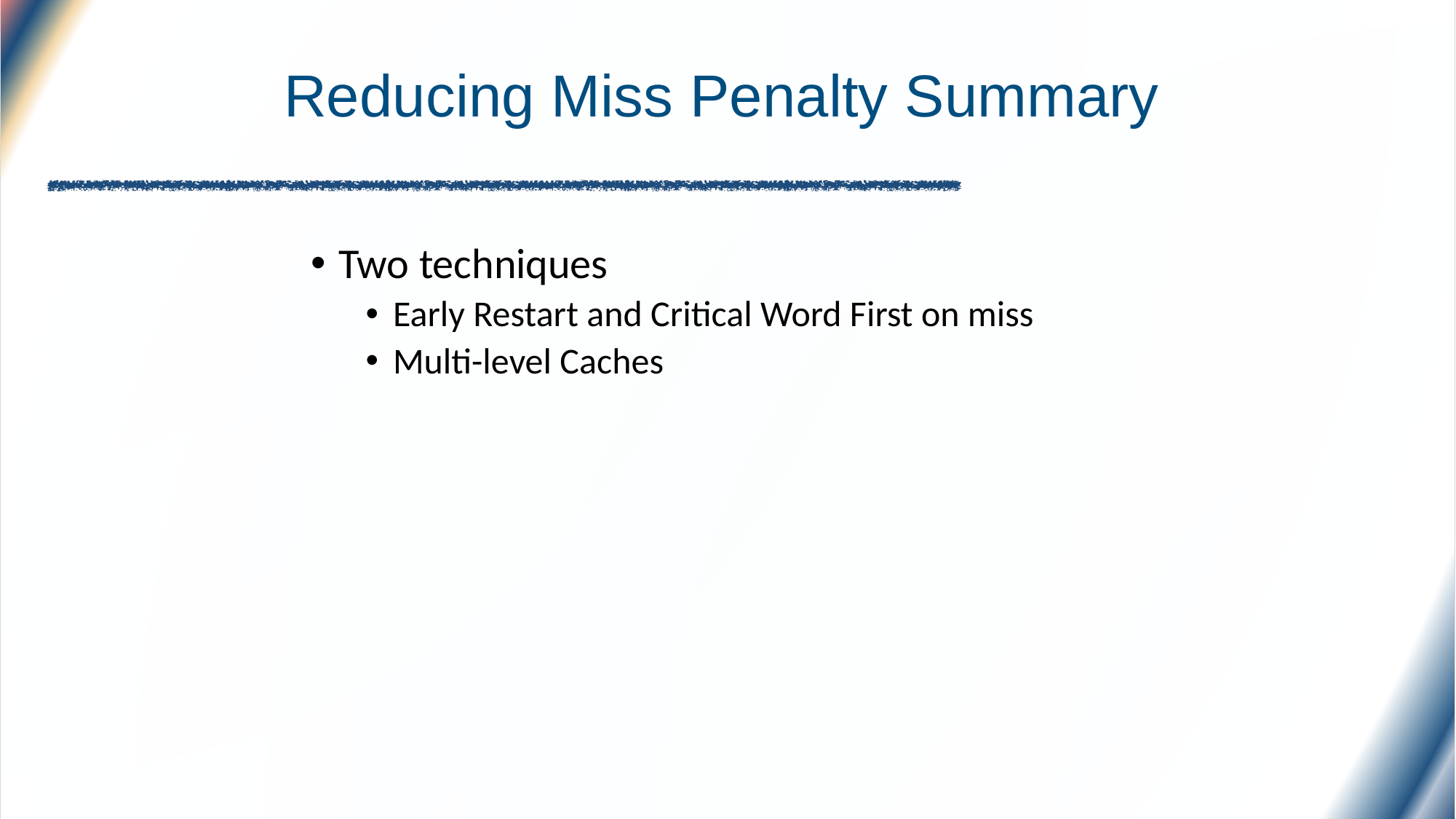

# Reducing Miss Penalty Summary
Two techniques
Early Restart and Critical Word First on miss
Multi-level Caches